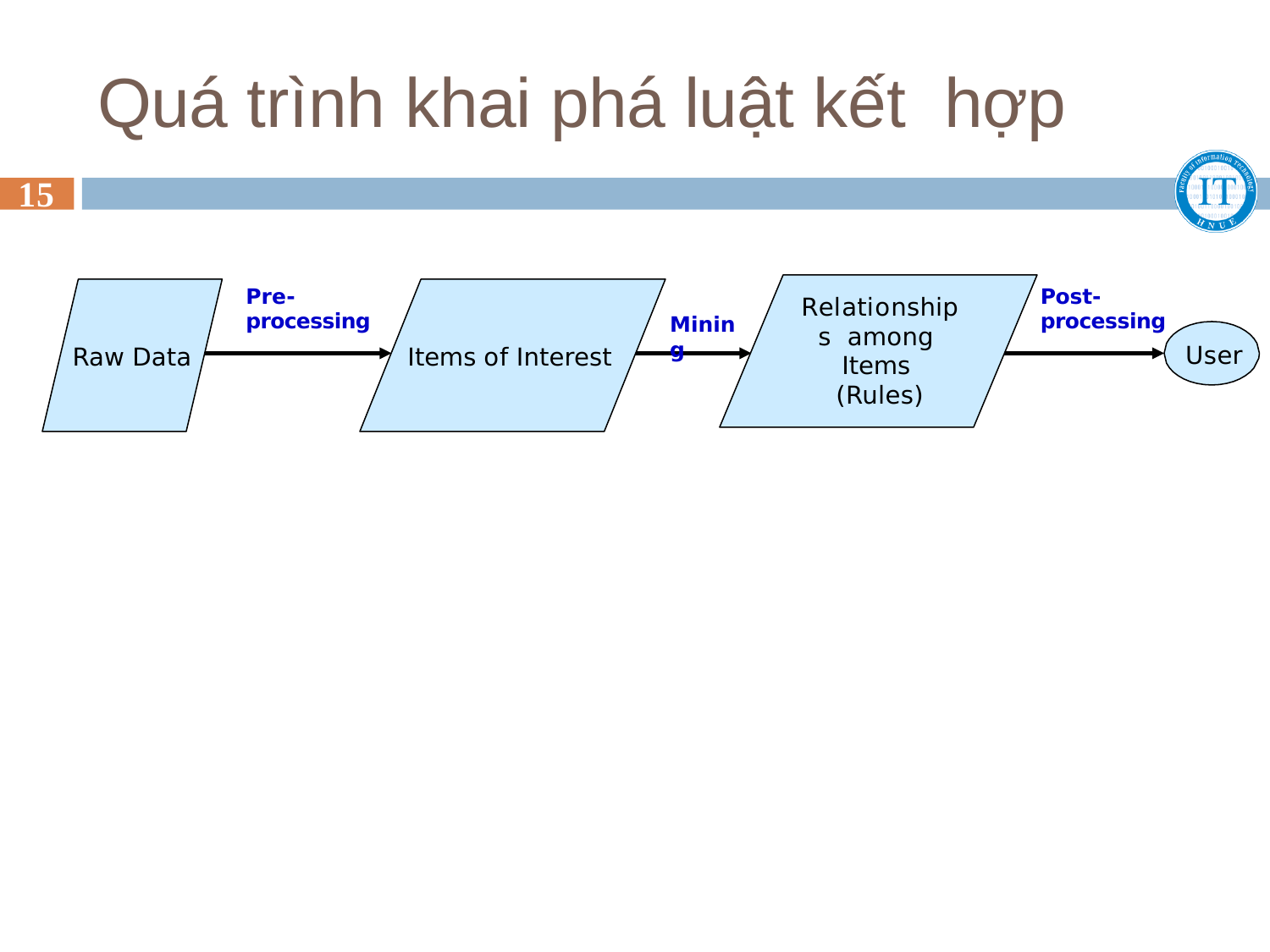

# Quá trình khai phá luật kết hợp
15

Pre-
processing
Post-
processing
Relationships  among  Items  (Rules)
Mining

User
Raw Data
Items of Interest